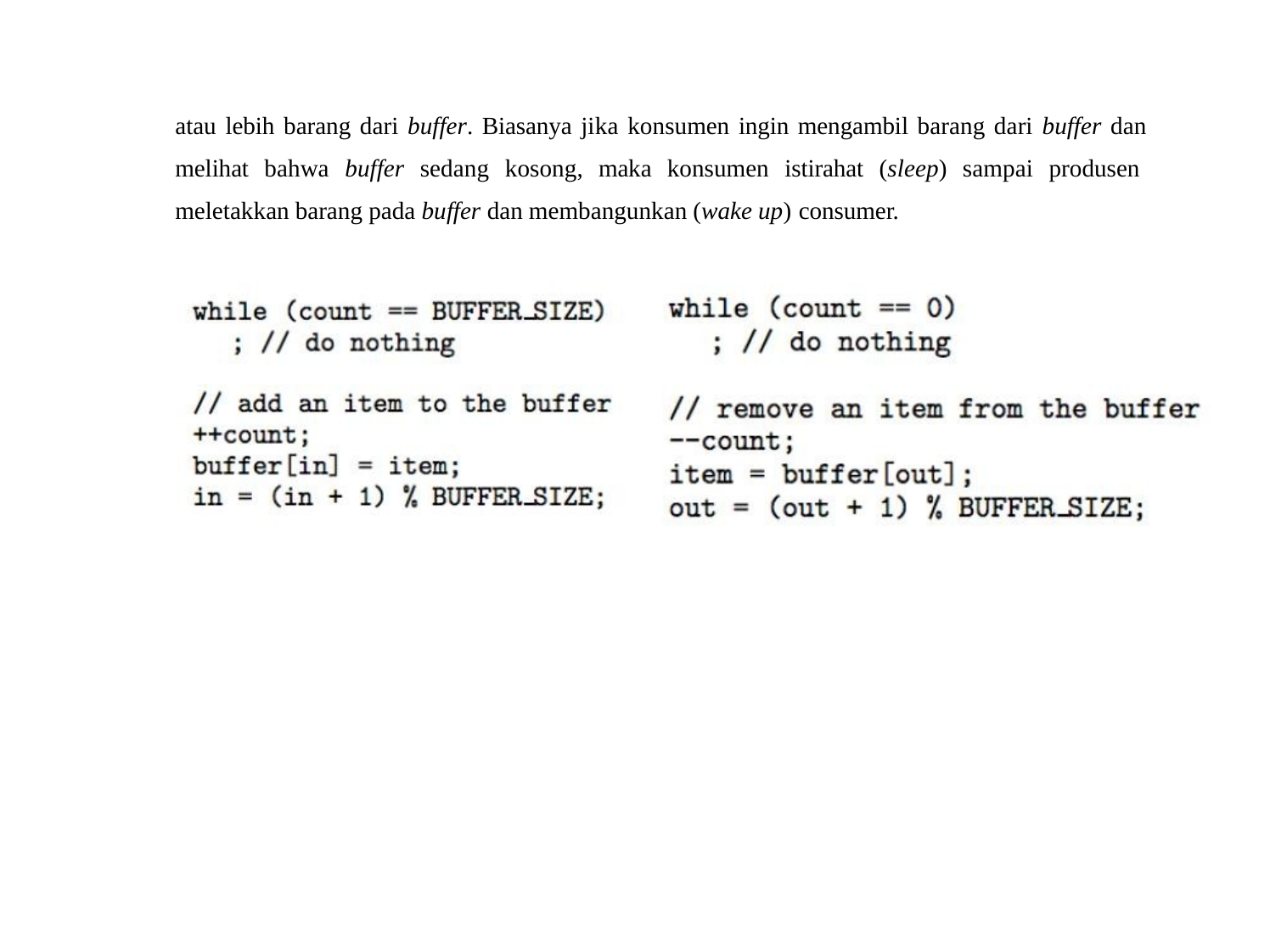

atau lebih barang dari buffer. Biasanya jika konsumen ingin mengambil barang dari buffer dan  melihat bahwa buffer sedang kosong, maka konsumen istirahat (sleep) sampai produsen  meletakkan barang pada buffer dan membangunkan (wake up) consumer.